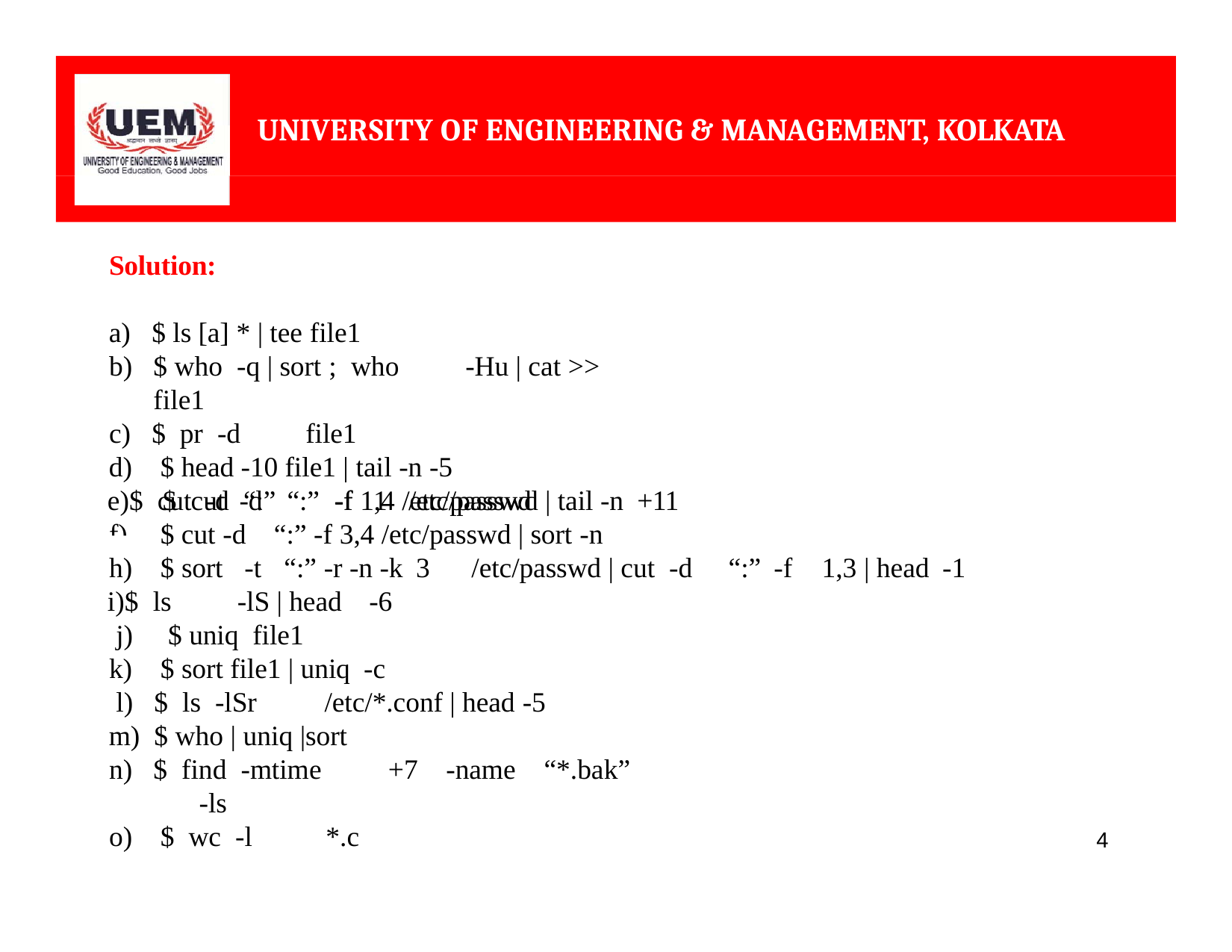

# UNIVERSITY OF ENGINEERING & MANAGEMENT, KOLKATA

Solution:
$ ls [a] * | tee file1
$ who  -q | sort ;  who	-Hu | cat >> file1
$ pr  -d	file1
$ head -10 file1 | tail -n -5
$  cut  -d  “:”	-f 1,4 /etc/passwd  f)
g)
$  cut  -d	“:”  -f	1	/etc/passwd | tail -n +11
$ cut -d
“:” -f 3,4 /etc/passwd | sort -n

$ sort
$  ls	-lS | head  j)
k)
-t	“:” -r -n -k 3
/etc/passwd | cut -d
“:” -f
1,3 | head -1
-6
$ uniq file1
$ sort file1 | uniq -c
$  ls  -lSr	/etc/*.conf | head -5
$ who | uniq |sort
$  find  -mtime	+7	-name	“*.bak”	-ls
$  wc  -l	*.c

4